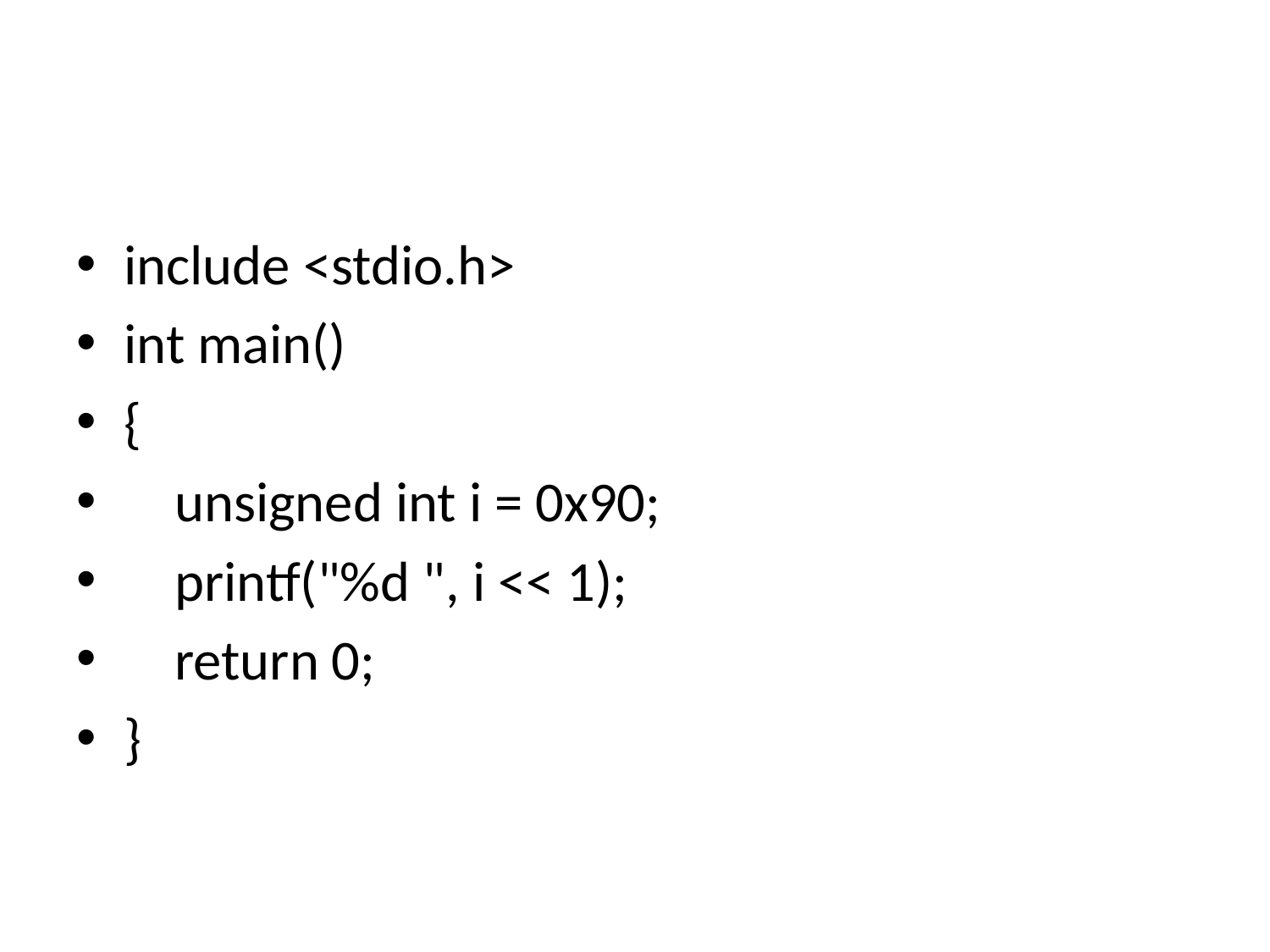

#
include <stdio.h>
int main()
{
    unsigned int i = 0x90;
    printf("%d ", i << 1);
    return 0;
}